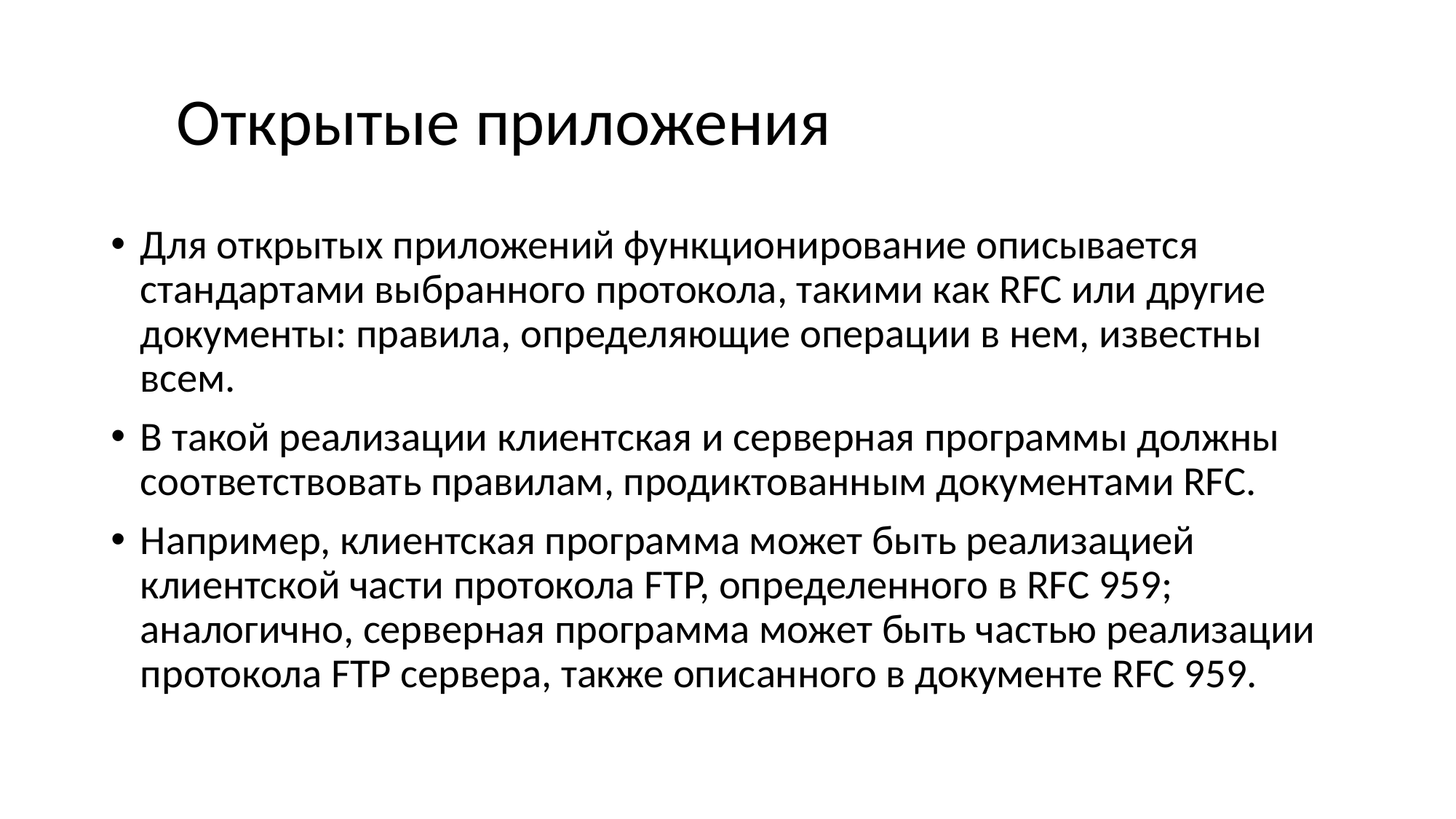

# Открытые приложения
Для открытых приложений функционирование описывается стандартами выбранного протокола, такими как RFC или другие документы: правила, определяющие операции в нем, известны всем.
В такой реализации клиентская и серверная программы должны соответствовать правилам, продиктованным документами RFC.
Например, клиентская программа может быть реализацией клиентской части протокола FTP, определенного в RFC 959; аналогично, серверная программа может быть частью реализации протокола FTP сервера, также описанного в документе RFC 959.